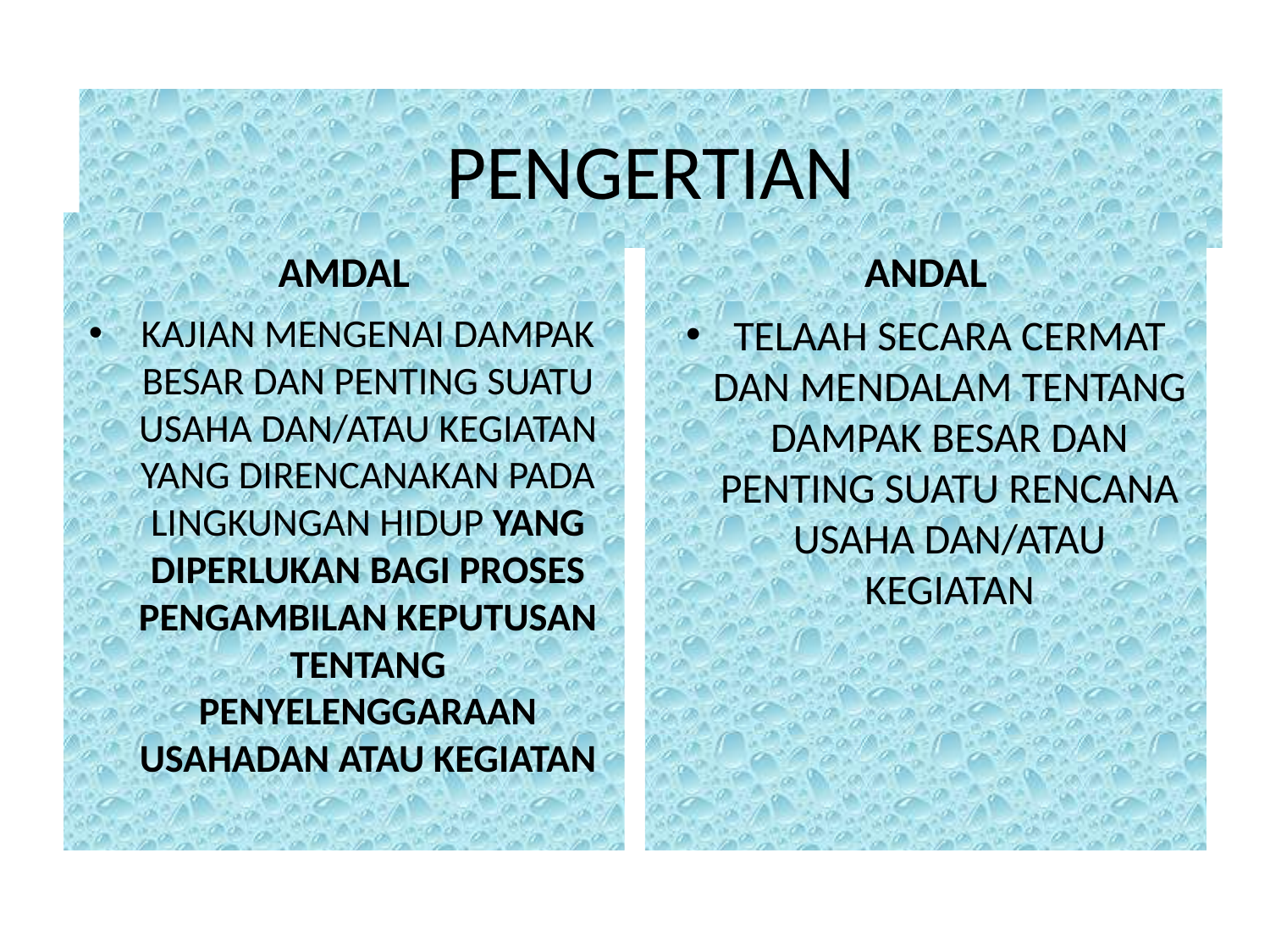

# PENGERTIAN
AMDAL
ANDAL
KAJIAN MENGENAI DAMPAK BESAR DAN PENTING SUATU USAHA DAN/ATAU KEGIATAN YANG DIRENCANAKAN PADA LINGKUNGAN HIDUP YANG DIPERLUKAN BAGI PROSES PENGAMBILAN KEPUTUSAN TENTANG PENYELENGGARAAN USAHADAN ATAU KEGIATAN
TELAAH SECARA CERMAT DAN MENDALAM TENTANG DAMPAK BESAR DAN PENTING SUATU RENCANA USAHA DAN/ATAU KEGIATAN